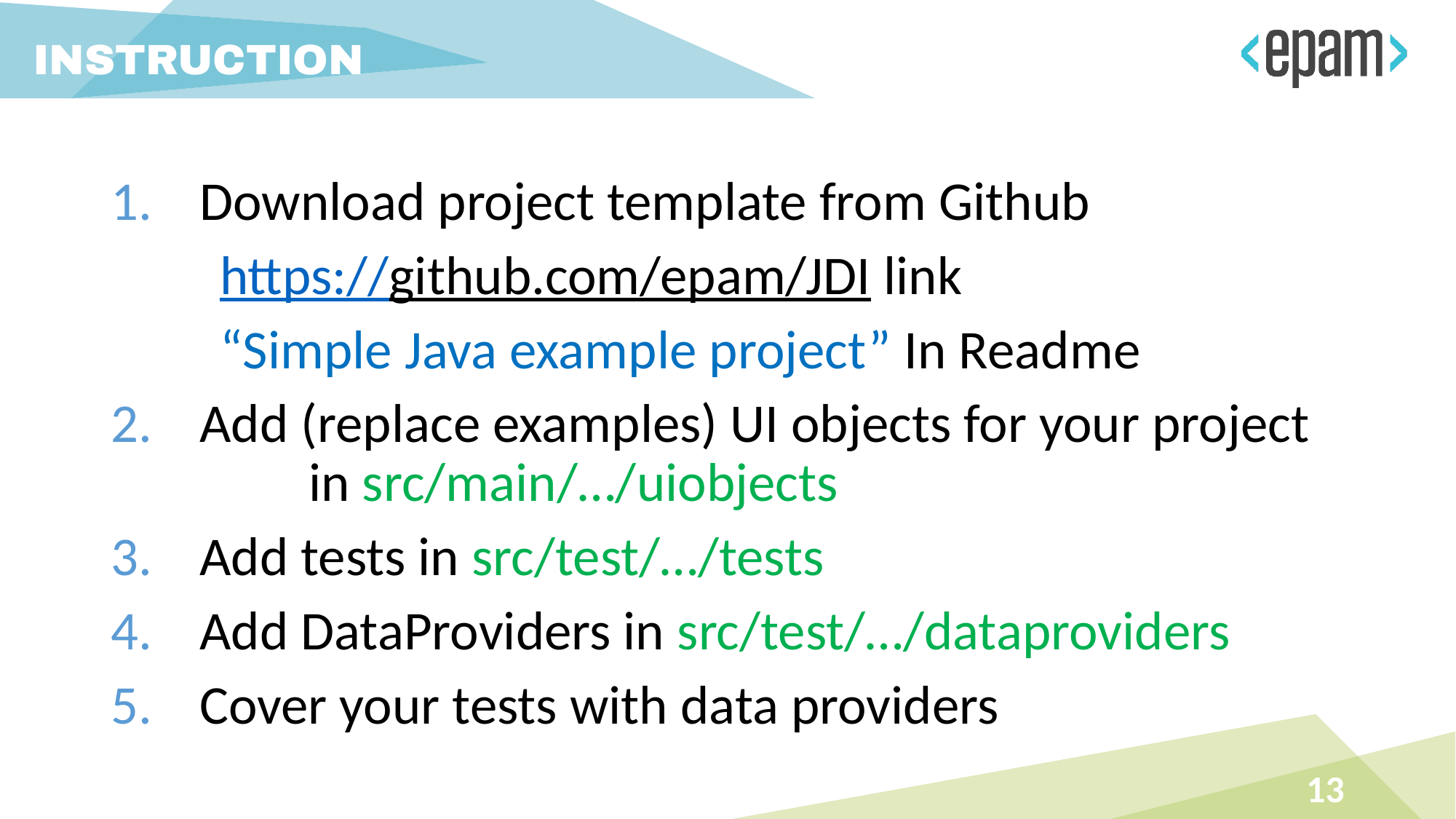

instruction
Download project template from Github
	https://github.com/epam/JDI link
	“Simple Java example project” In Readme
Add (replace examples) UI objects for your project 	in src/main/…/uiobjects
Add tests in src/test/…/tests
Add DataProviders in src/test/…/dataproviders
Cover your tests with data providers
13